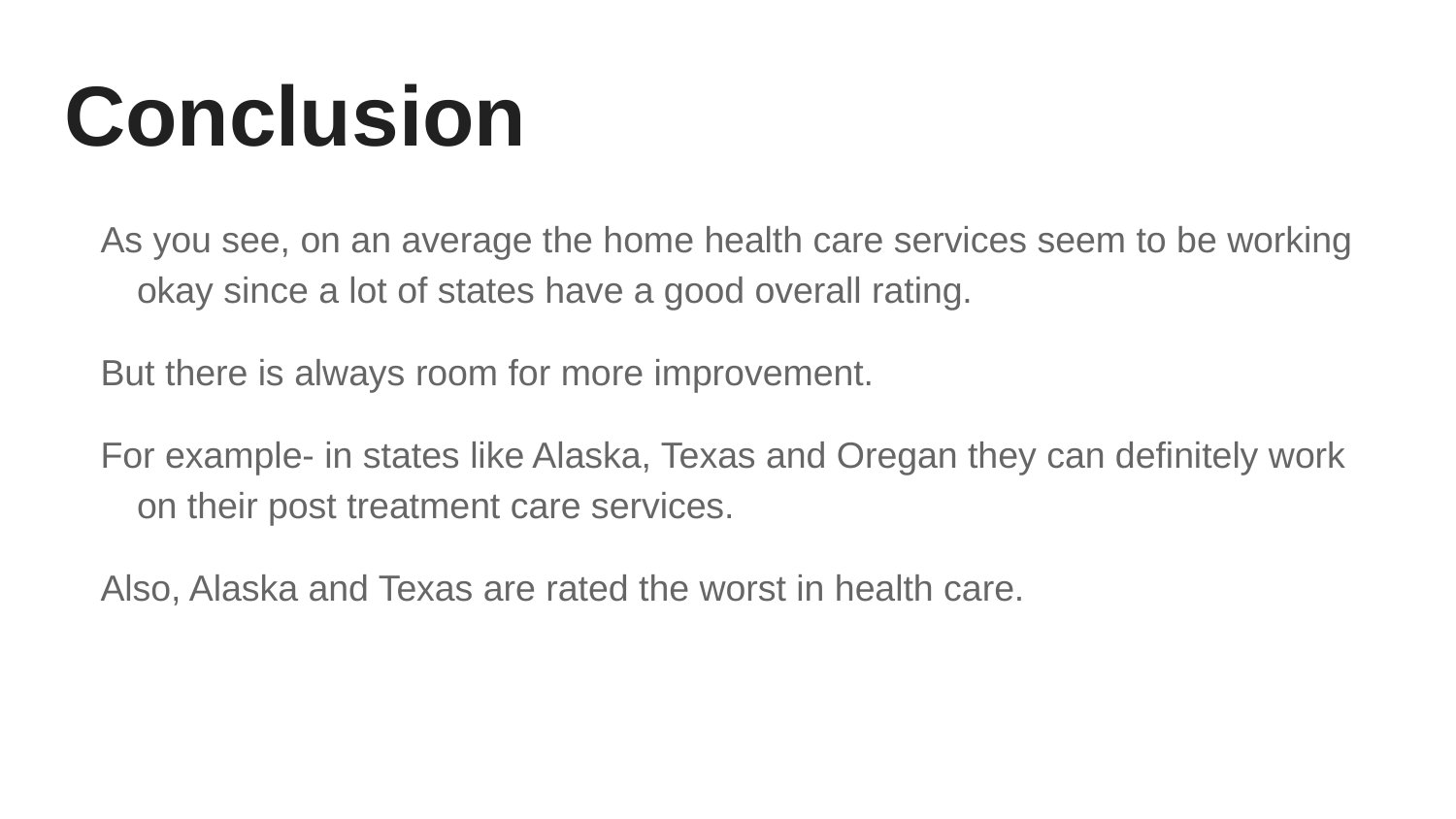

# Conclusion
As you see, on an average the home health care services seem to be working okay since a lot of states have a good overall rating.
But there is always room for more improvement.
For example- in states like Alaska, Texas and Oregan they can definitely work on their post treatment care services.
Also, Alaska and Texas are rated the worst in health care.